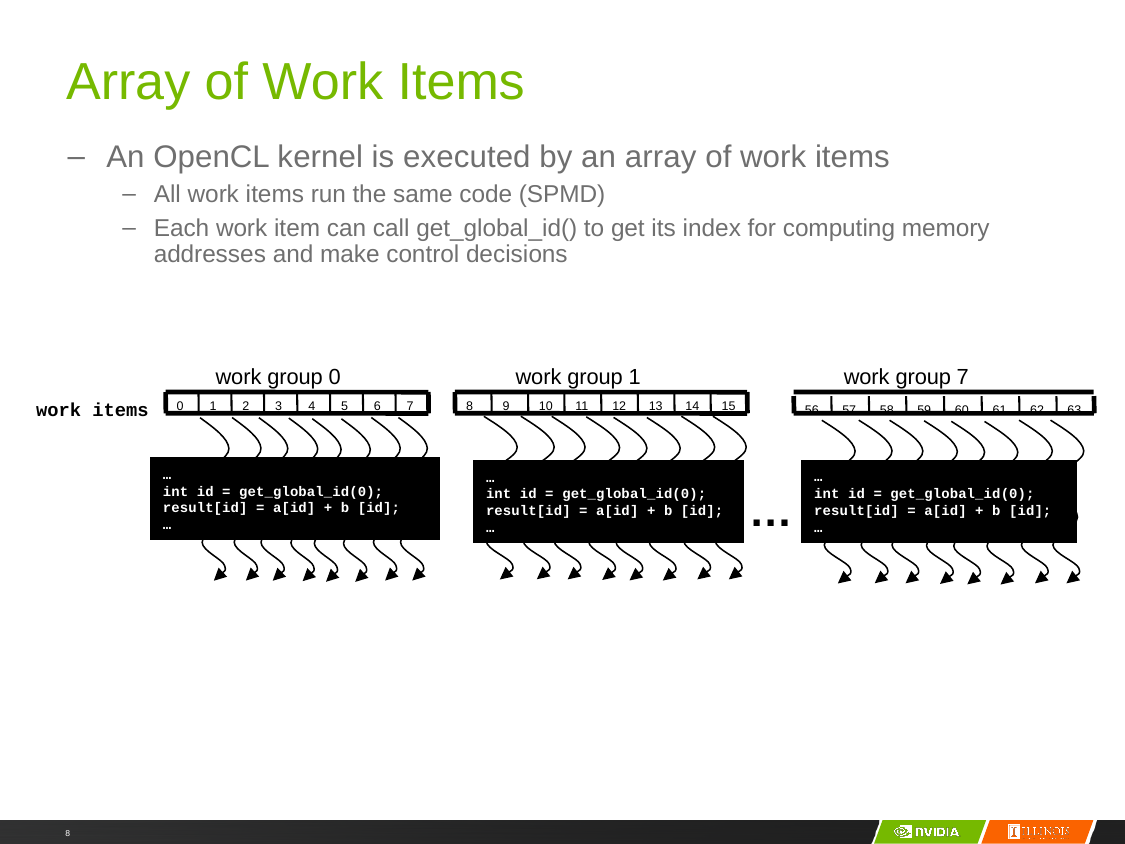

# Array of Work Items
An OpenCL kernel is executed by an array of work items
All work items run the same code (SPMD)‏
Each work item can call get_global_id() to get its index for computing memory addresses and make control decisions

work group 0
work group 1
work group 7
work items
0

1

2

3

4

5

6

7

8

9

10

11

12

13

14

15

56

57

58

59

60

61

62

63

…
int id = get_global_id(0);
result[id] = a[id] + b [id];
…
…
int id = get_global_id(0);
result[id] = a[id] + b [id];
…
…
int id = get_global_id(0);
result[id] = a[id] + b [id];
…
…